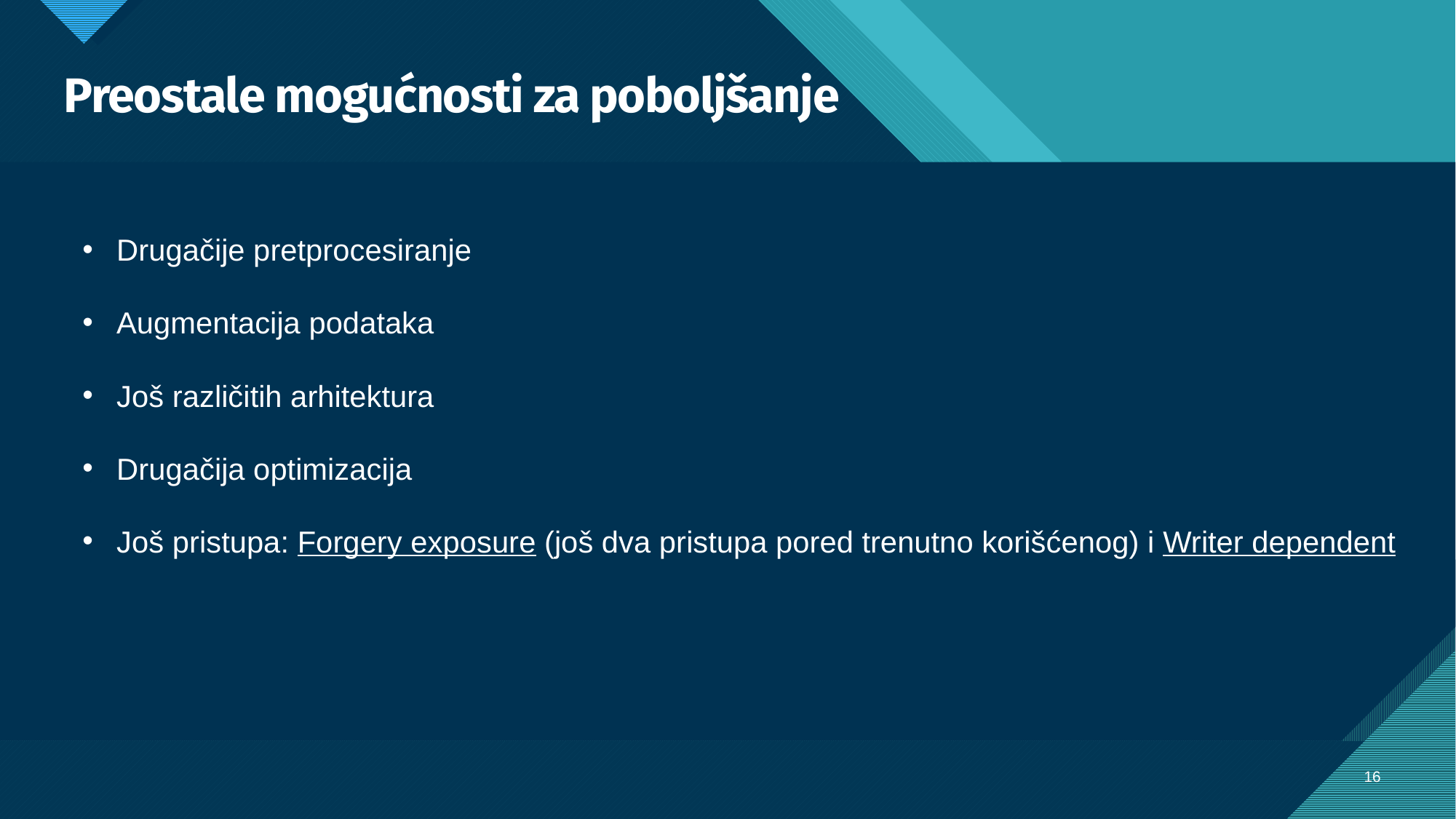

# Preostale mogućnosti za poboljšanje
Drugačije pretprocesiranje

Augmentacija podataka

Još različitih arhitektura

Drugačija optimizacija

Još pristupa: Forgery exposure (još dva pristupa pored trenutno korišćenog) i Writer dependent

16